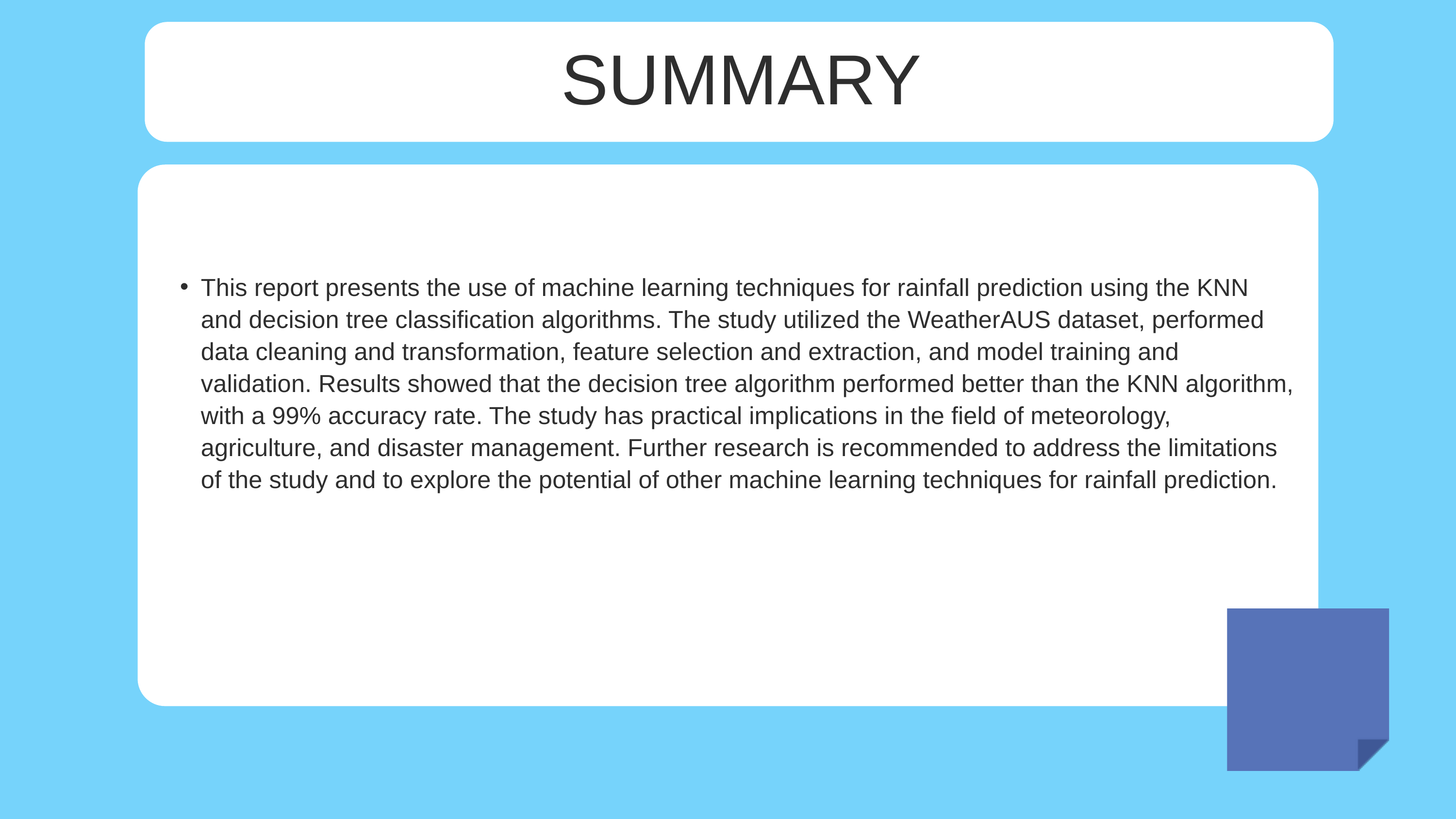

SUMMARY

This report presents the use of machine learning techniques for rainfall prediction using the KNN and decision tree classification algorithms. The study utilized the WeatherAUS dataset, performed data cleaning and transformation, feature selection and extraction, and model training and validation. Results showed that the decision tree algorithm performed better than the KNN algorithm, with a 99% accuracy rate. The study has practical implications in the field of meteorology, agriculture, and disaster management. Further research is recommended to address the limitations of the study and to explore the potential of other machine learning techniques for rainfall prediction.